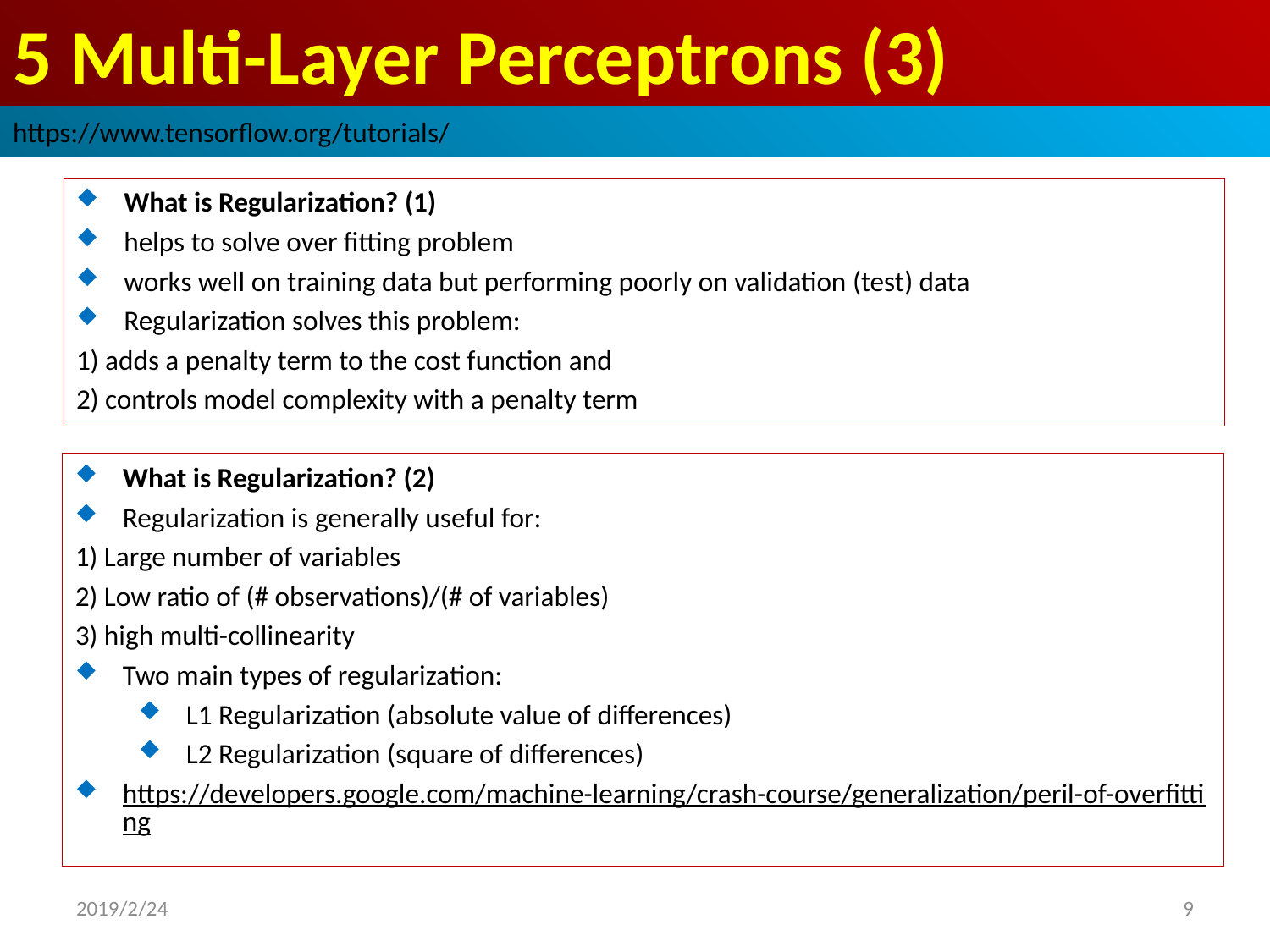

# 5 Multi-Layer Perceptrons (3)
https://www.tensorflow.org/tutorials/
What is Regularization? (1)
helps to solve over fitting problem
works well on training data but performing poorly on validation (test) data
Regularization solves this problem:
1) adds a penalty term to the cost function and
2) controls model complexity with a penalty term
What is Regularization? (2)
Regularization is generally useful for:
1) Large number of variables
2) Low ratio of (# observations)/(# of variables)
3) high multi-collinearity
Two main types of regularization:
L1 Regularization (absolute value of differences)
L2 Regularization (square of differences)
https://developers.google.com/machine-learning/crash-course/generalization/peril-of-overfitting
2019/2/24
9